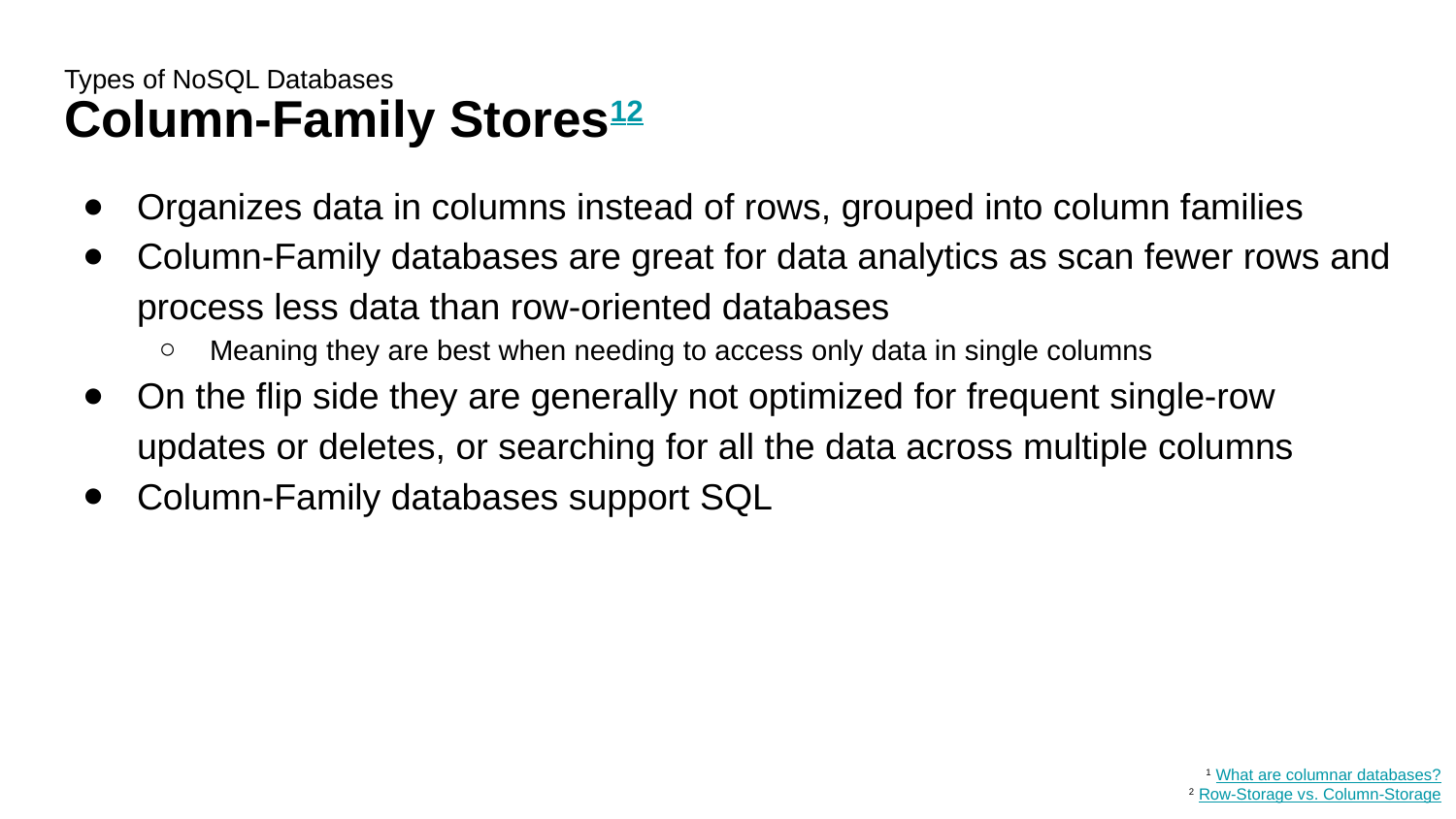

# Types of NoSQL Databases
Column-Family Stores12
Organizes data in columns instead of rows, grouped into column families
Column-Family databases are great for data analytics as scan fewer rows and process less data than row-oriented databases
Meaning they are best when needing to access only data in single columns
On the flip side they are generally not optimized for frequent single-row updates or deletes, or searching for all the data across multiple columns
Column-Family databases support SQL
1 What are columnar databases?
2 Row-Storage vs. Column-Storage